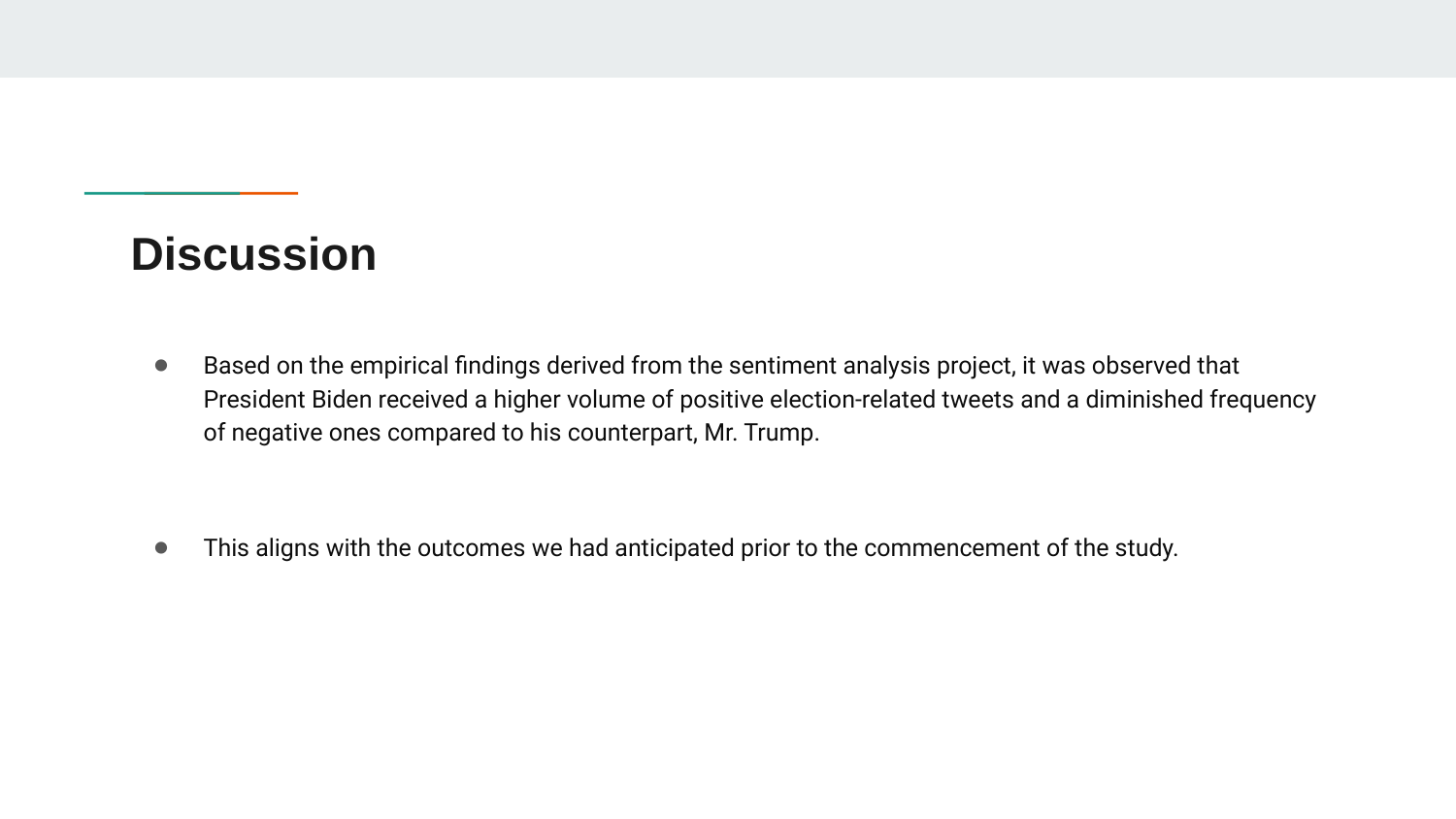

# Discussion
Based on the empirical findings derived from the sentiment analysis project, it was observed that President Biden received a higher volume of positive election-related tweets and a diminished frequency of negative ones compared to his counterpart, Mr. Trump.

This aligns with the outcomes we had anticipated prior to the commencement of the study.